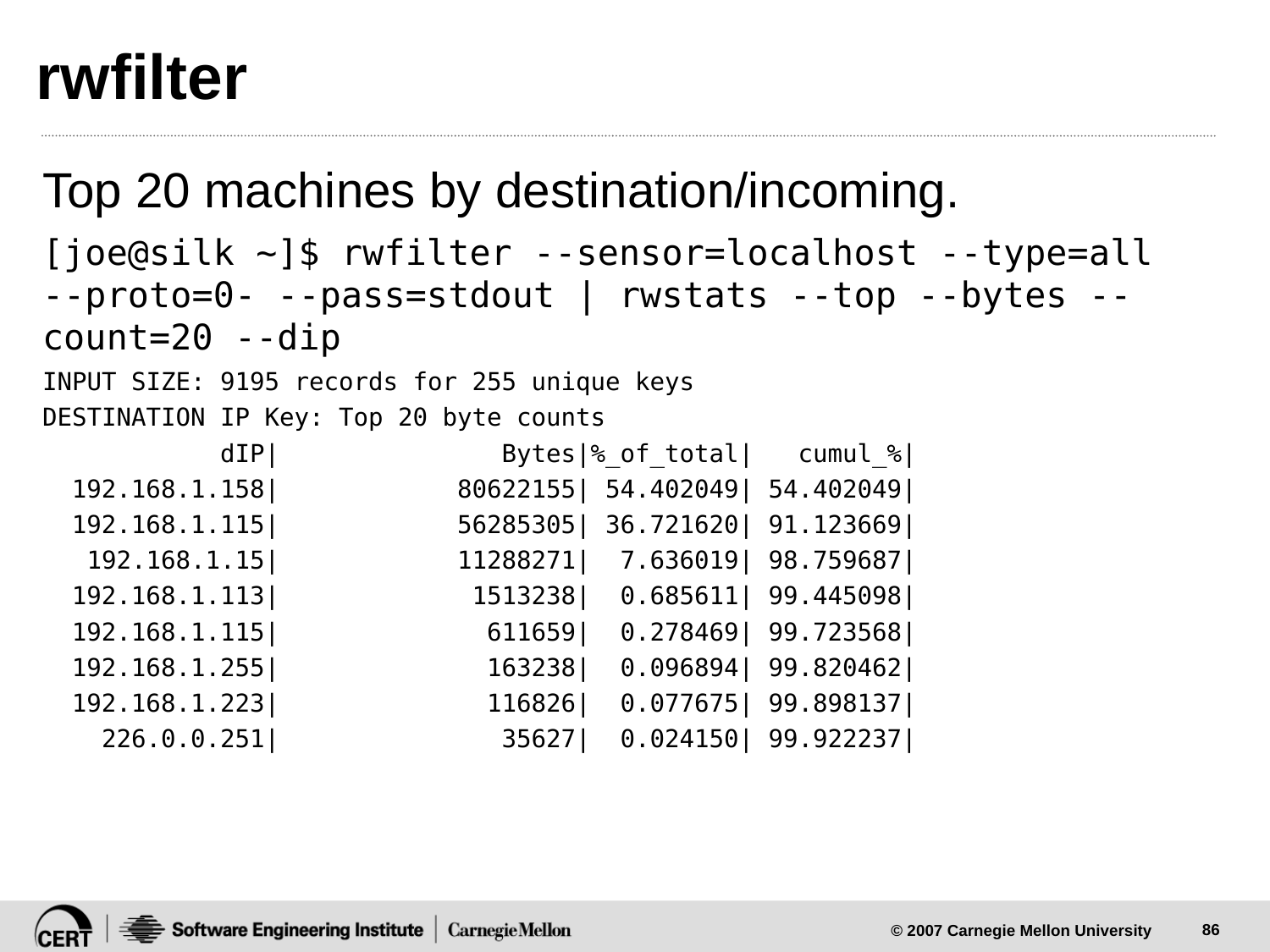

# rwfilter
Top 20 machines by destination/incoming.
[joe@silk ~]$ rwfilter --sensor=localhost --type=all --proto=0- --pass=stdout | rwstats --top --bytes --count=20 --dip
INPUT SIZE: 9195 records for 255 unique keys
DESTINATION IP Key: Top 20 byte counts
            dIP|               Bytes|%_of_total|   cumul_%|
  192.168.1.158|            80622155| 54.402049| 54.402049|
  192.168.1.115|            56285305| 36.721620| 91.123669|
   192.168.1.15|            11288271|  7.636019| 98.759687|
  192.168.1.113|             1513238|  0.685611| 99.445098|
  192.168.1.115|              611659|  0.278469| 99.723568|
  192.168.1.255|              163238|  0.096894| 99.820462|
  192.168.1.223|              116826|  0.077675| 99.898137|
    226.0.0.251|               35627|  0.024150| 99.922237|